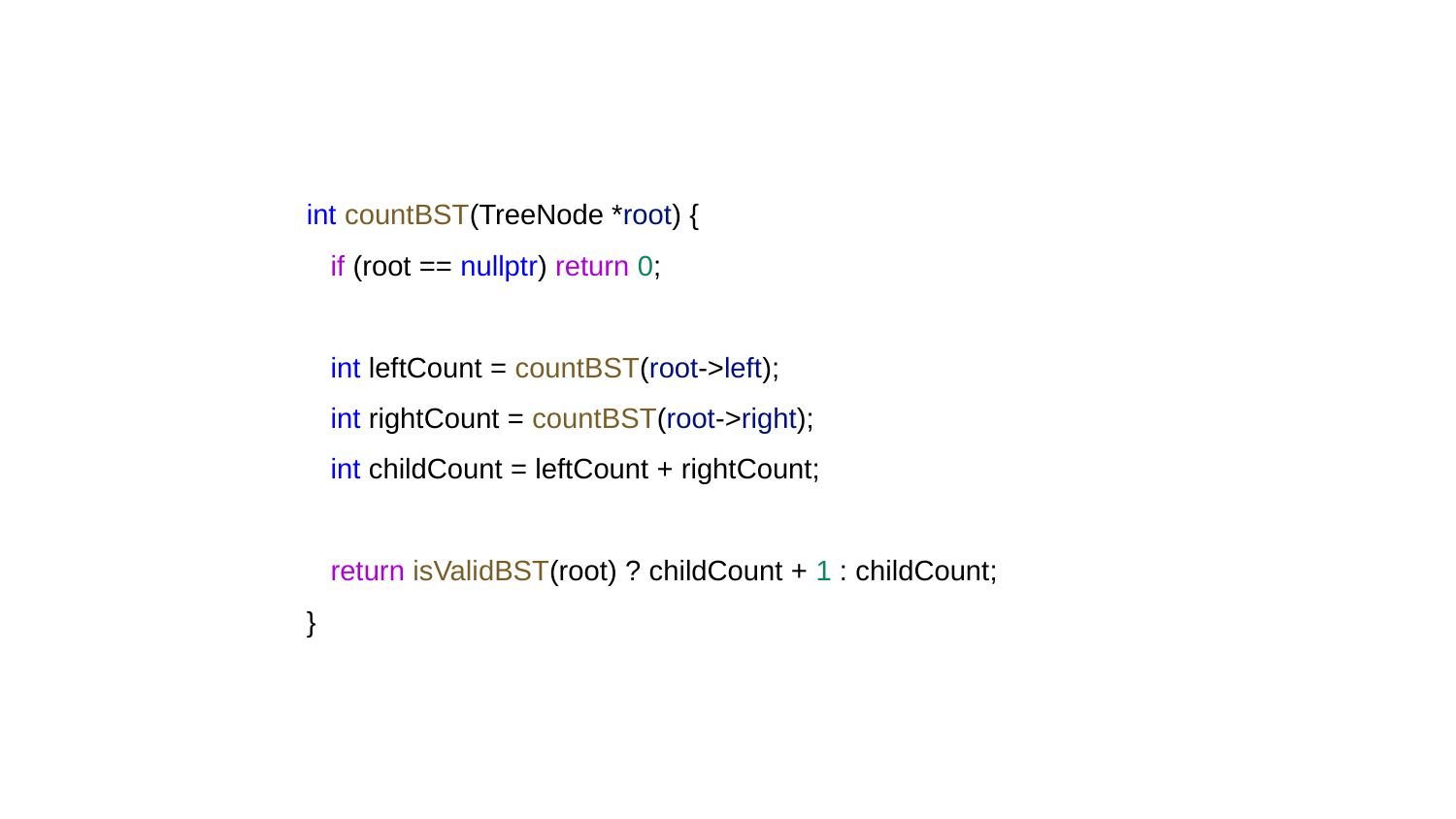

int countBST(TreeNode *root) {
   if (root == nullptr) return 0;

   int leftCount = countBST(root->left);
   int rightCount = countBST(root->right);
   int childCount = leftCount + rightCount;

   return isValidBST(root) ? childCount + 1 : childCount;
}